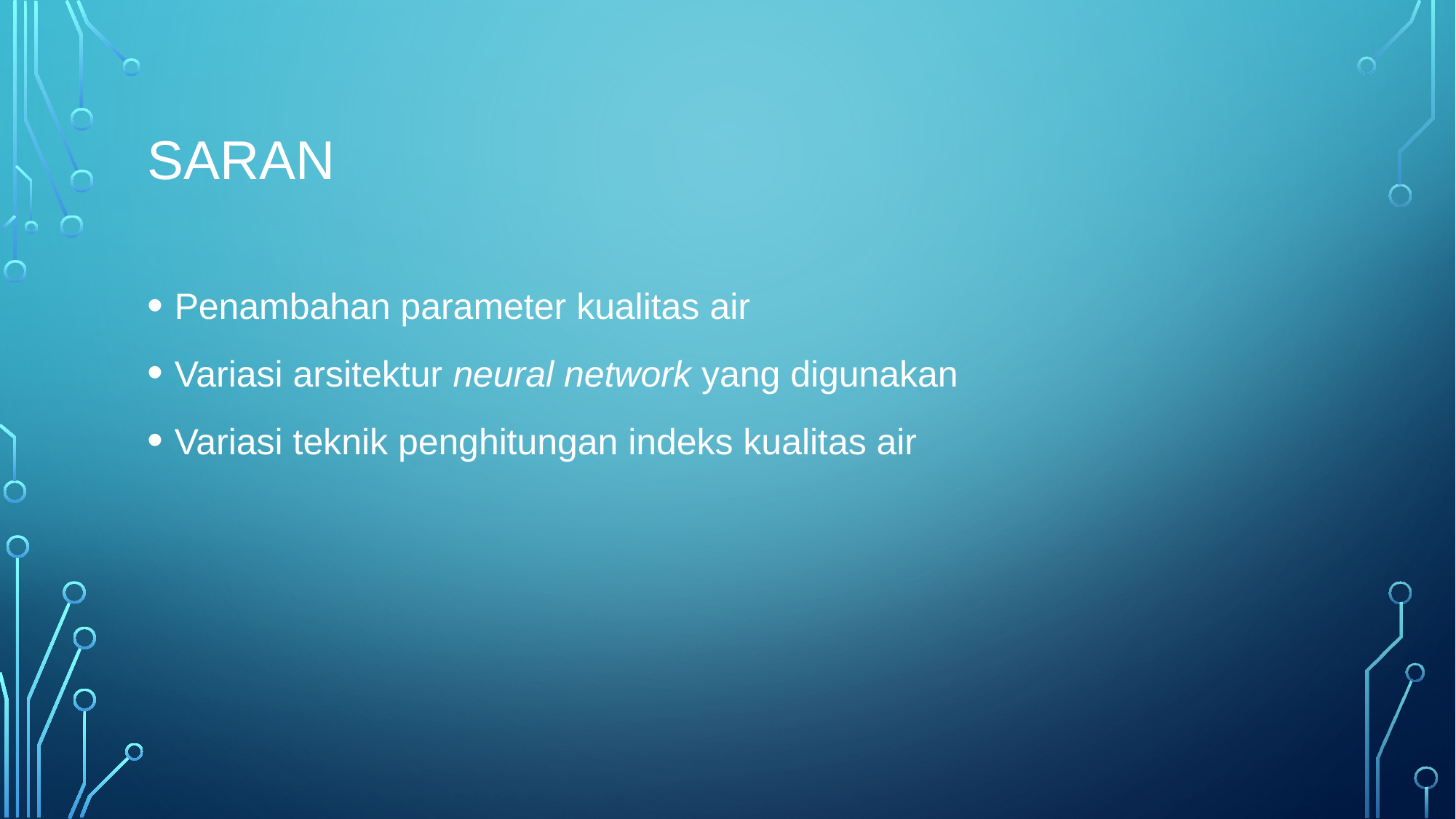

# Saran
Penambahan parameter kualitas air
Variasi arsitektur neural network yang digunakan
Variasi teknik penghitungan indeks kualitas air